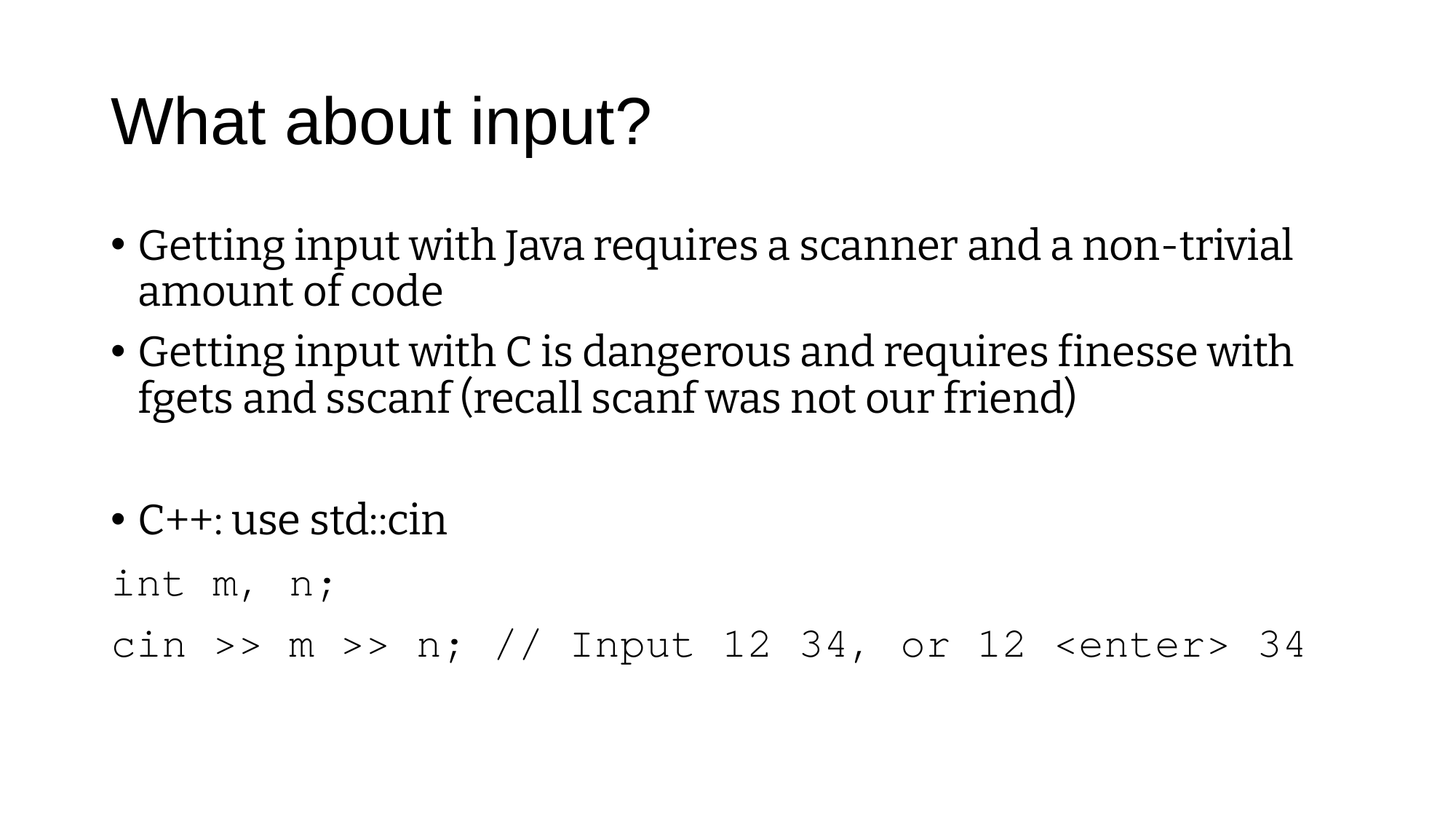

# What about input?
Getting input with Java requires a scanner and a non-trivial amount of code
Getting input with C is dangerous and requires finesse with fgets and sscanf (recall scanf was not our friend)

C++: use std::cin
int m, n;
cin >> m >> n; // Input 12 34, or 12 <enter> 34